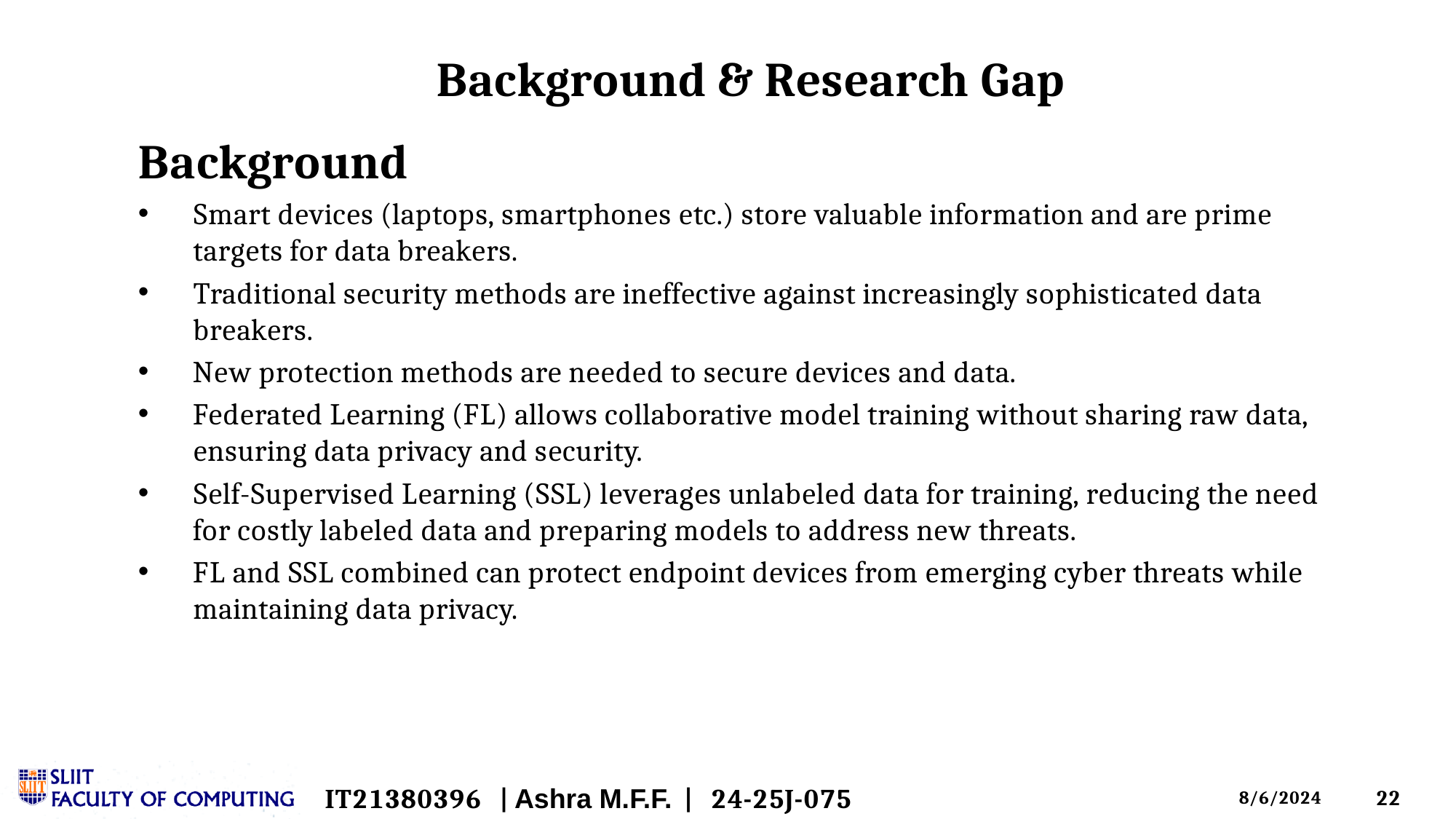

# Background & Research Gap
Background
Smart devices (laptops, smartphones etc.) store valuable information and are prime targets for data breakers.
Traditional security methods are ineffective against increasingly sophisticated data breakers.
New protection methods are needed to secure devices and data.
Federated Learning (FL) allows collaborative model training without sharing raw data, ensuring data privacy and security.
Self-Supervised Learning (SSL) leverages unlabeled data for training, reducing the need for costly labeled data and preparing models to address new threats.
FL and SSL combined can protect endpoint devices from emerging cyber threats while maintaining data privacy.

IT21380396   | Ashra M.F.F.  |   24-25J-075